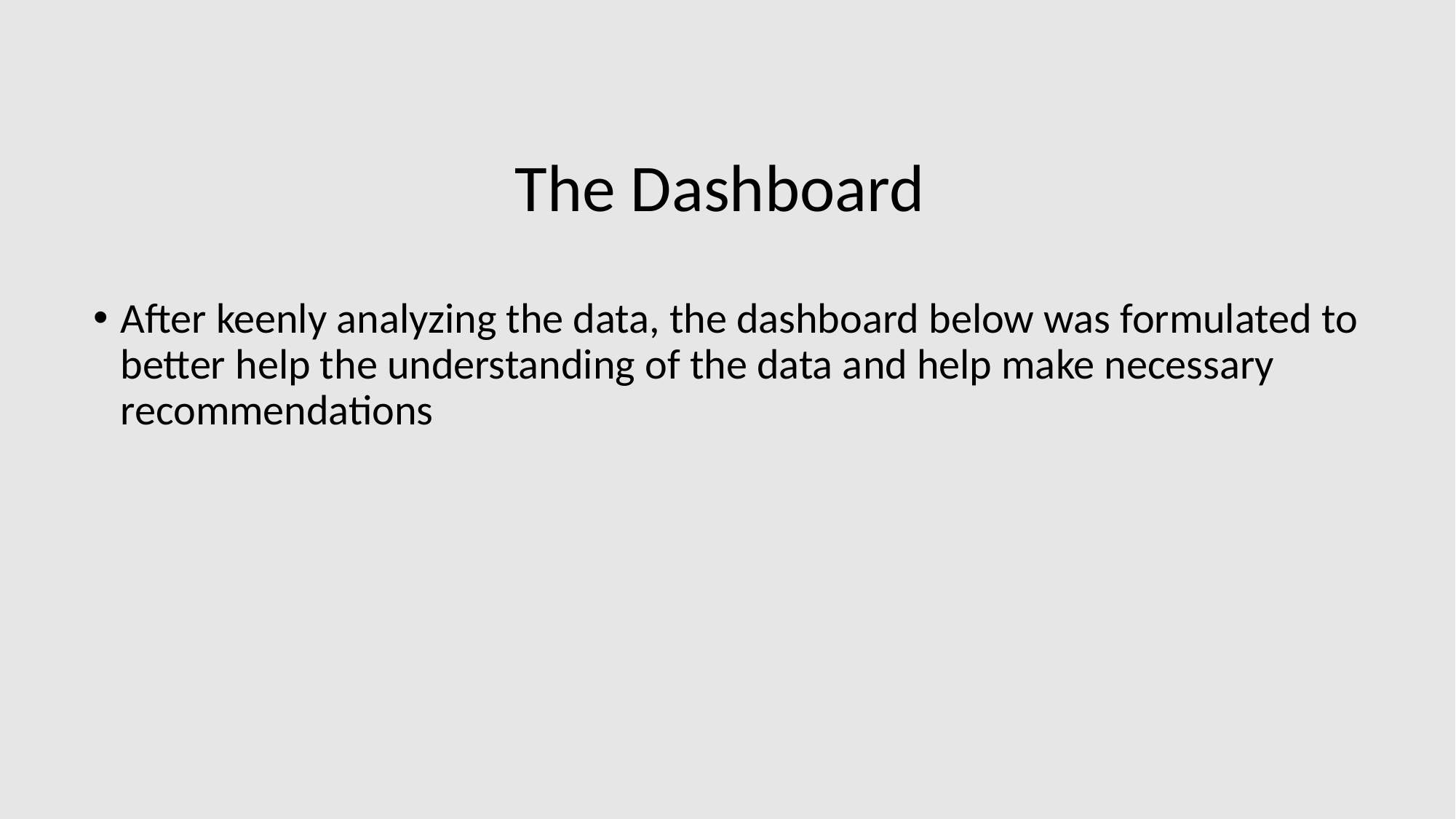

# The Dashboard
After keenly analyzing the data, the dashboard below was formulated to better help the understanding of the data and help make necessary recommendations